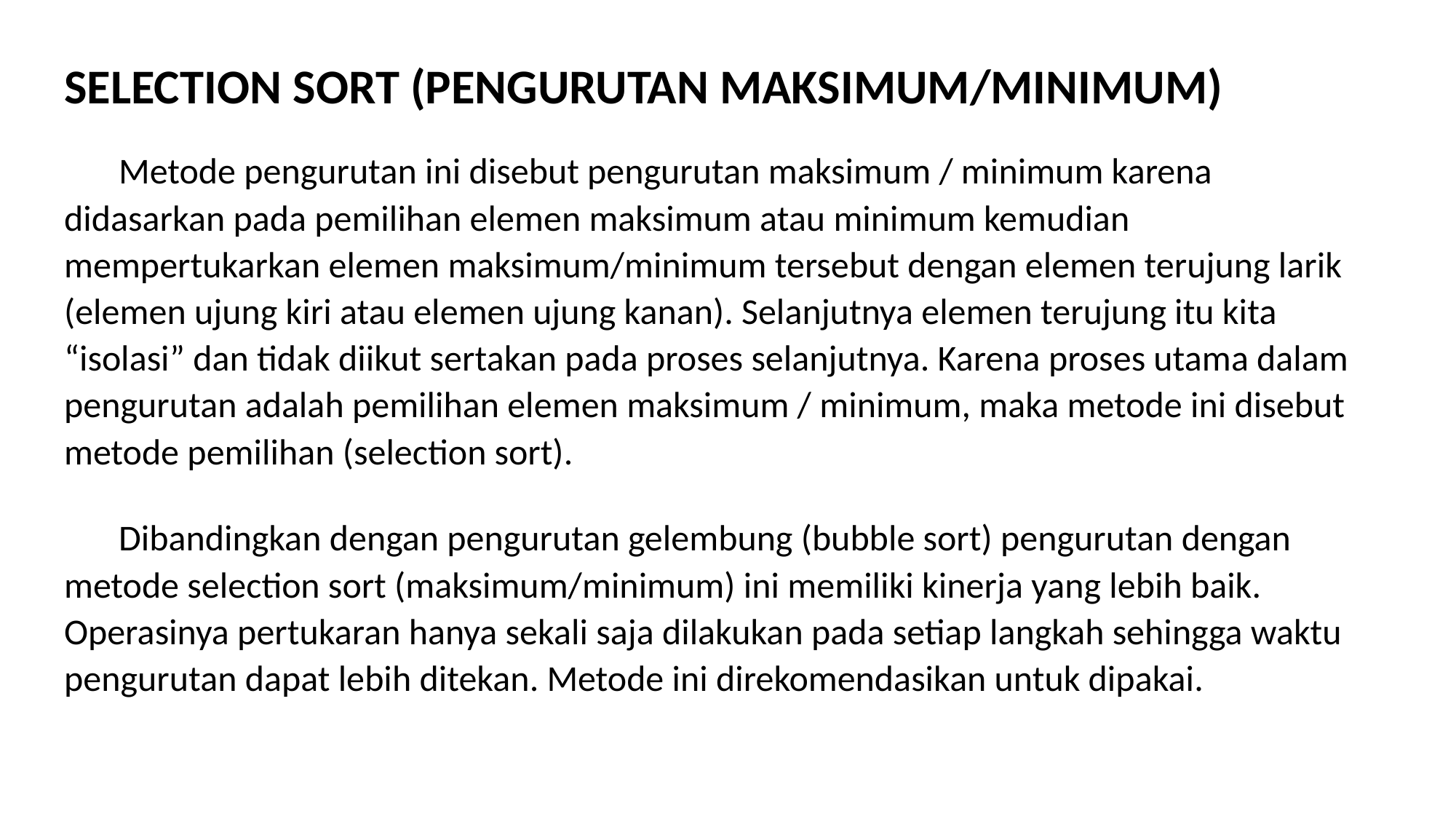

SELECTION SORT (PENGURUTAN MAKSIMUM/MINIMUM)
Metode pengurutan ini disebut pengurutan maksimum / minimum karena didasarkan pada pemilihan elemen maksimum atau minimum kemudian mempertukarkan elemen maksimum/minimum tersebut dengan elemen terujung larik (elemen ujung kiri atau elemen ujung kanan). Selanjutnya elemen terujung itu kita “isolasi” dan tidak diikut sertakan pada proses selanjutnya. Karena proses utama dalam pengurutan adalah pemilihan elemen maksimum / minimum, maka metode ini disebut metode pemilihan (selection sort).

Dibandingkan dengan pengurutan gelembung (bubble sort) pengurutan dengan metode selection sort (maksimum/minimum) ini memiliki kinerja yang lebih baik. Operasinya pertukaran hanya sekali saja dilakukan pada setiap langkah sehingga waktu pengurutan dapat lebih ditekan. Metode ini direkomendasikan untuk dipakai.